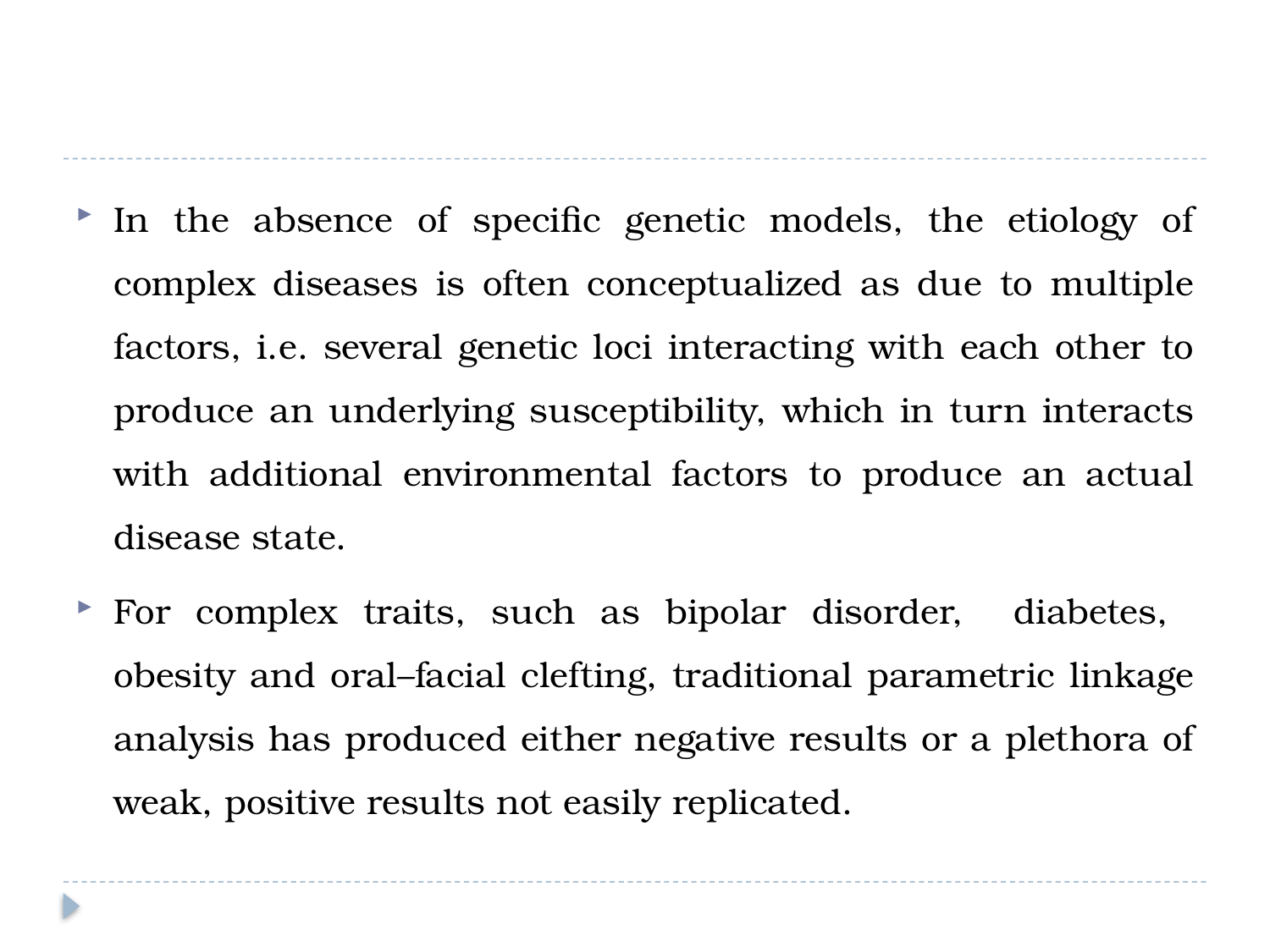

#
In the absence of specific genetic models, the etiology of complex diseases is often conceptualized as due to multiple factors, i.e. several genetic loci interacting with each other to produce an underlying susceptibility, which in turn interacts with additional environmental factors to produce an actual disease state.
For complex traits, such as bipolar disorder,  diabetes,  obesity and oral–facial clefting, traditional parametric linkage analysis has produced either negative results or a plethora of weak, positive results not easily replicated.